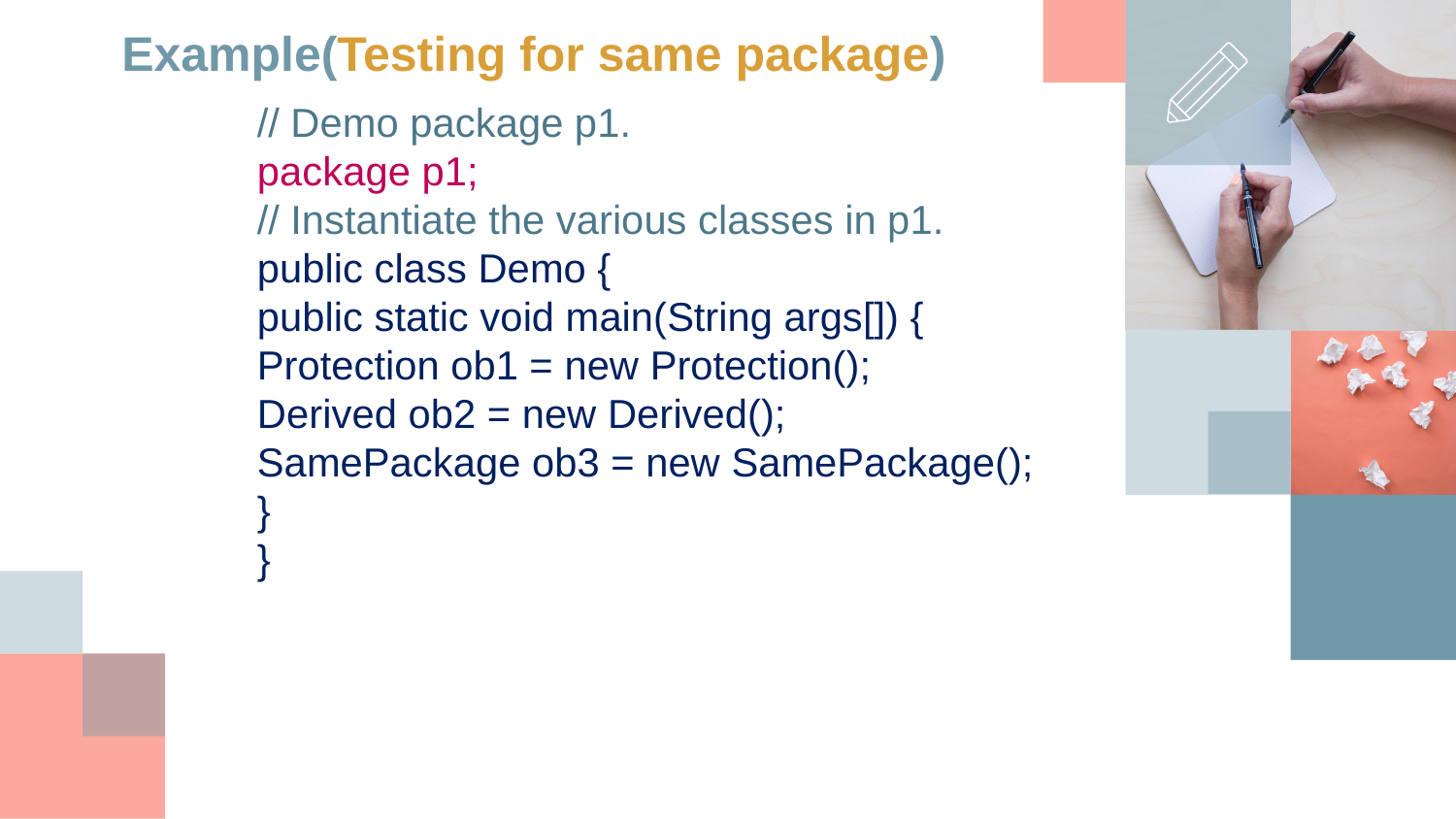

# Example(Testing for same package)
// Demo package p1.
package p1;
// Instantiate the various classes in p1.
public class Demo {
public static void main(String args[]) {
Protection ob1 = new Protection();
Derived ob2 = new Derived();
SamePackage ob3 = new SamePackage();
}
}